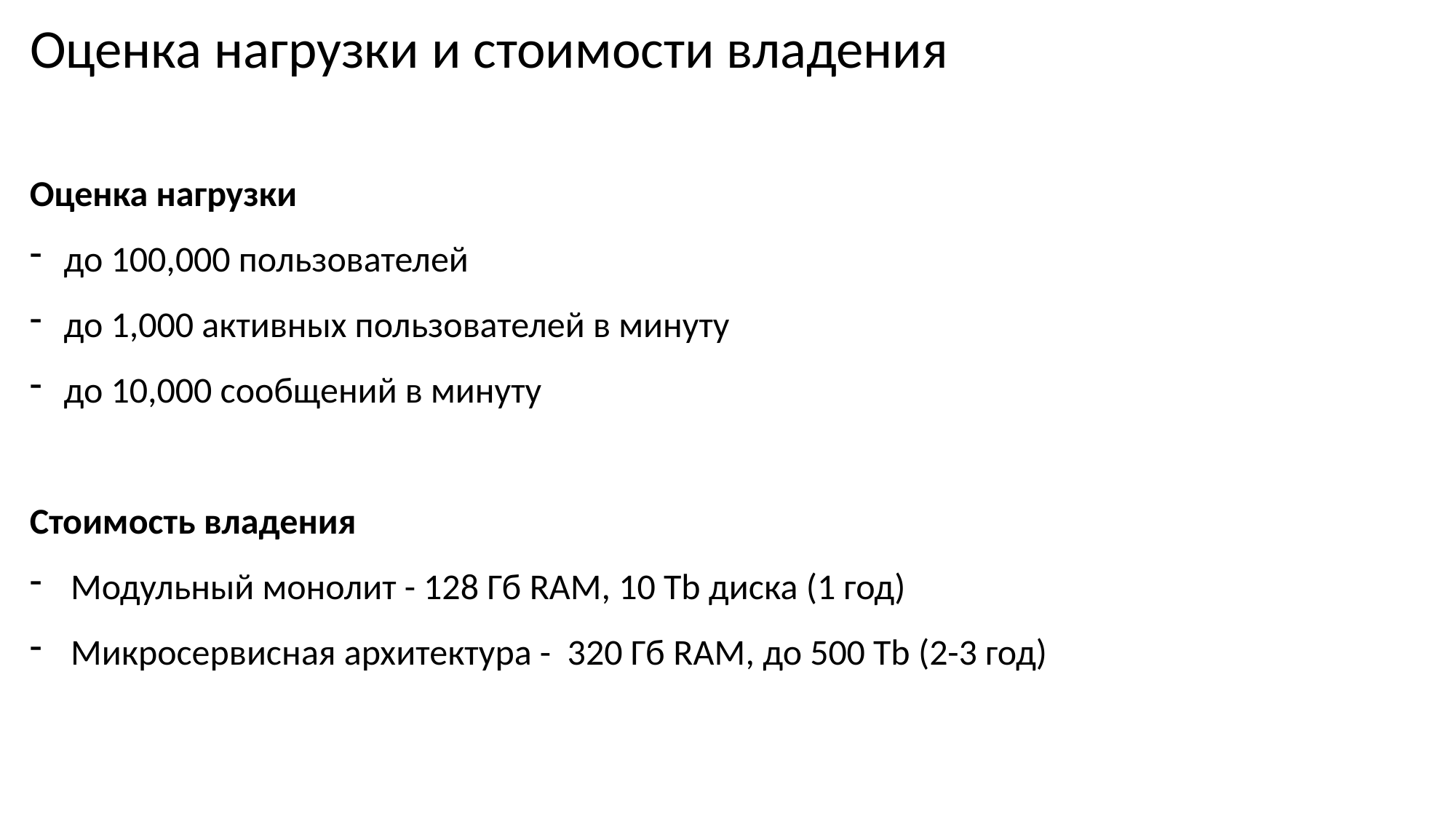

# Оценка нагрузки и стоимости владения
Оценка нагрузки
до 100,000 пользователей
до 1,000 активных пользователей в минуту
до 10,000 сообщений в минуту

Стоимость владения
Модульный монолит - 128 Гб RAM, 10 Tb диска (1 год)
Микросервисная архитектура -  320 Гб RAM, до 500 Tb (2-3 год)